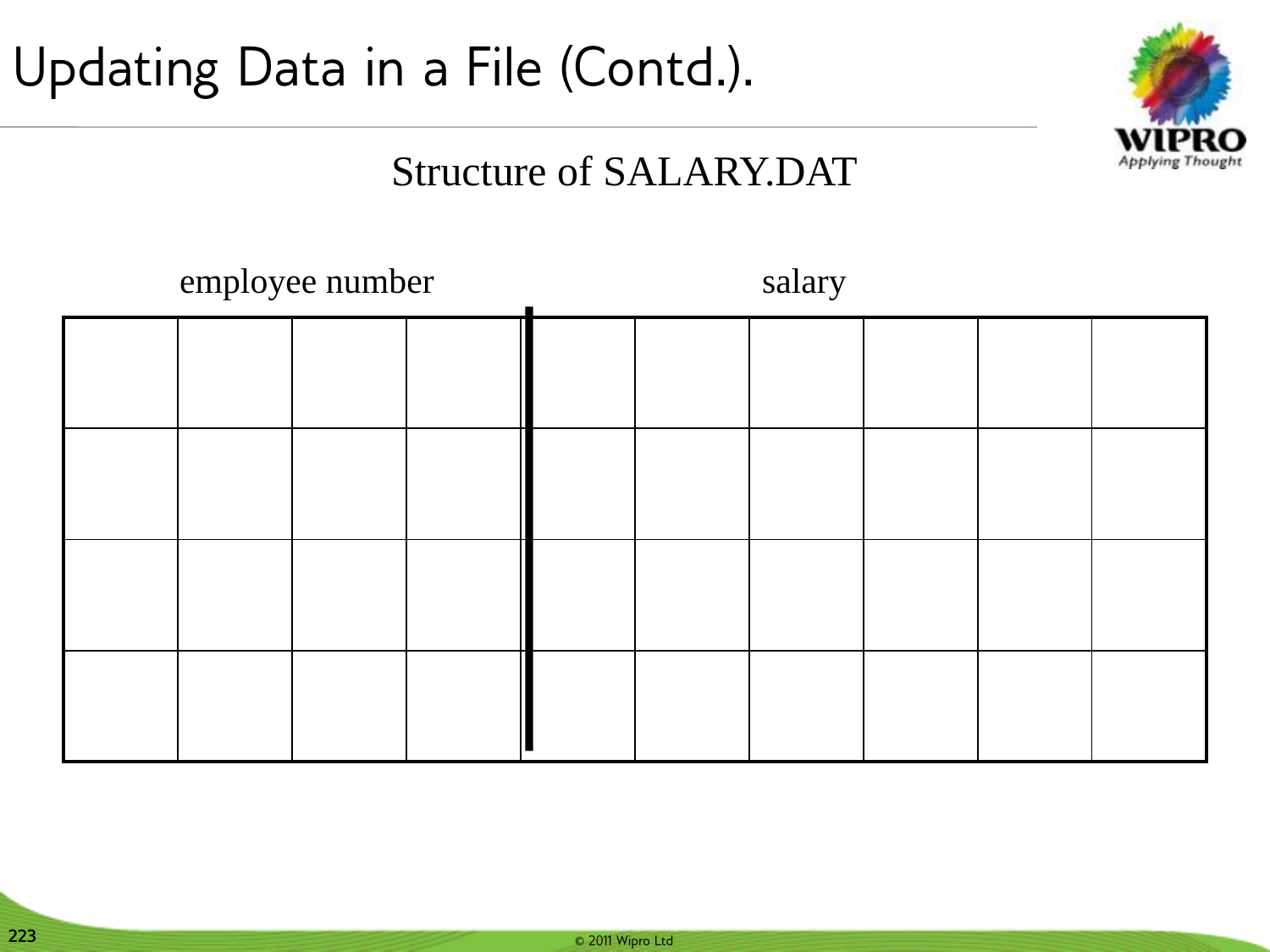

Updating Data in a File (Contd.).
Structure of SALARY.DAT
employee number
salary

|  |  |  |  |  |  |  |  |  |  |
| --- | --- | --- | --- | --- | --- | --- | --- | --- | --- |
|  |  |  |  |  |  |  |  |  |  |
|  |  |  |  |  |  |  |  |  |  |
|  |  |  |  |  |  |  |  |  |  |